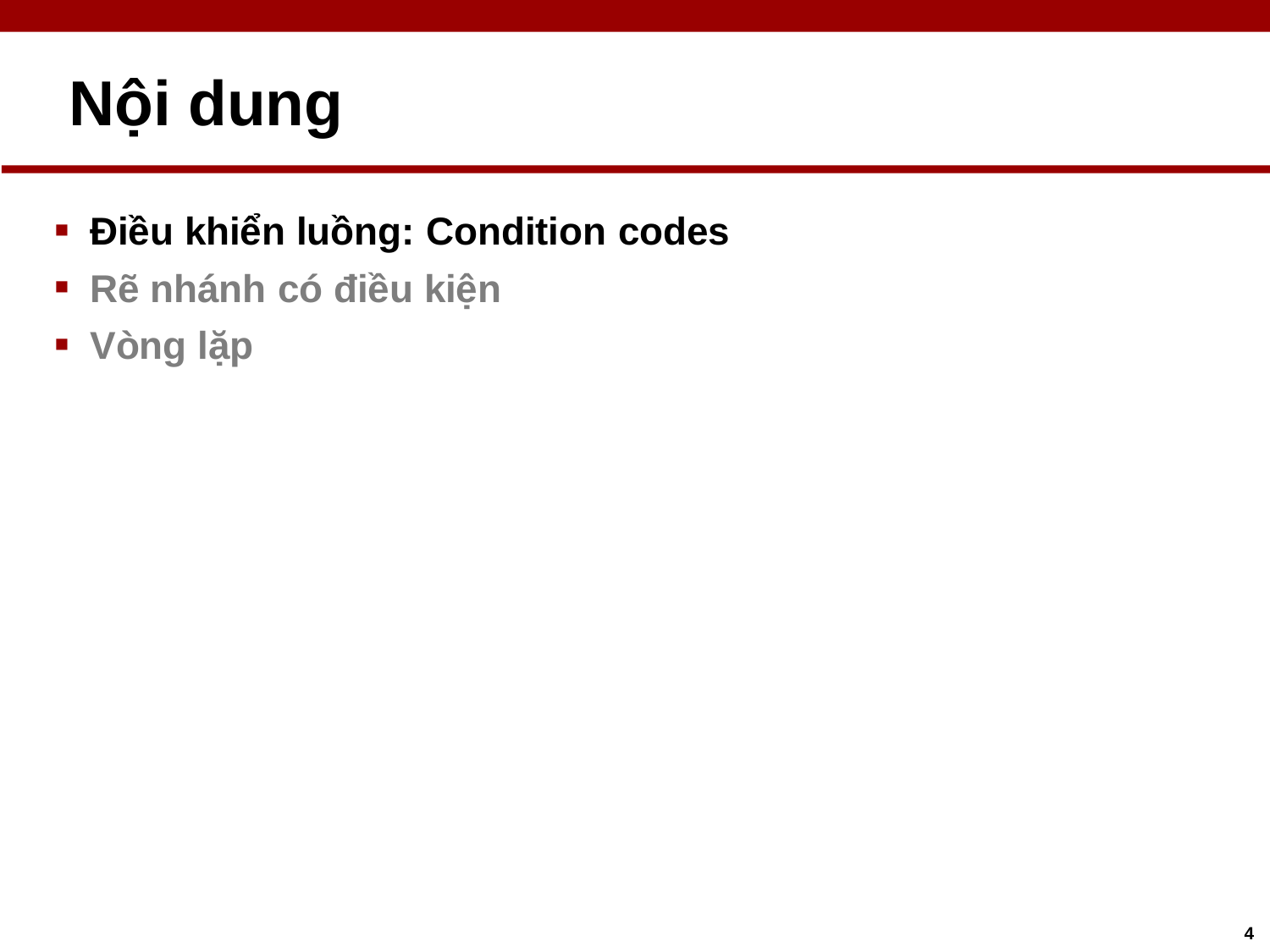

# Nội dung

Điều khiển luồng: Condition codes
Rẽ nhánh có điều kiện
Vòng lặp
4